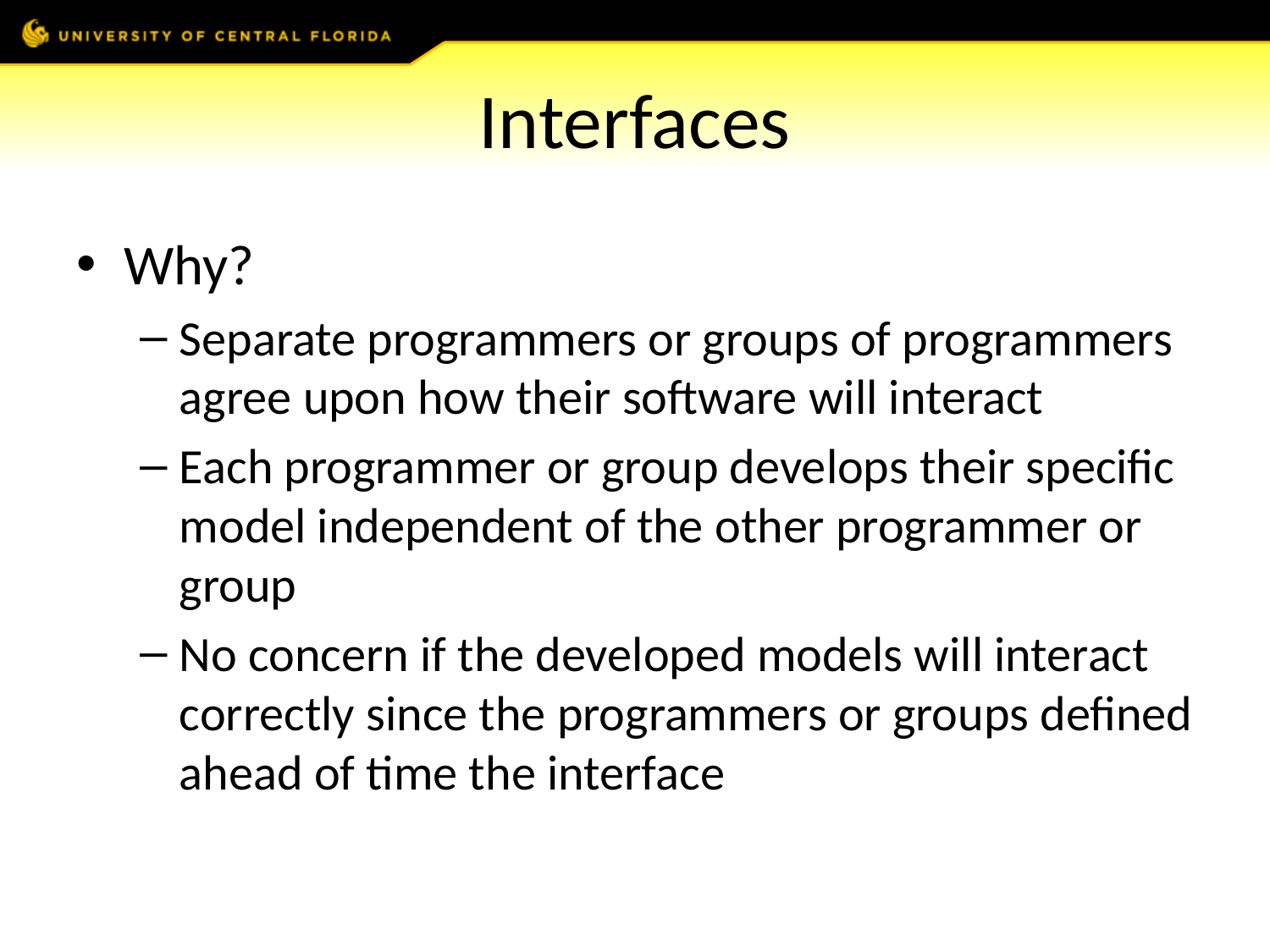

# Interfaces
Why?
Separate programmers or groups of programmers agree upon how their software will interact
Each programmer or group develops their specific model independent of the other programmer or group
No concern if the developed models will interact correctly since the programmers or groups defined ahead of time the interface